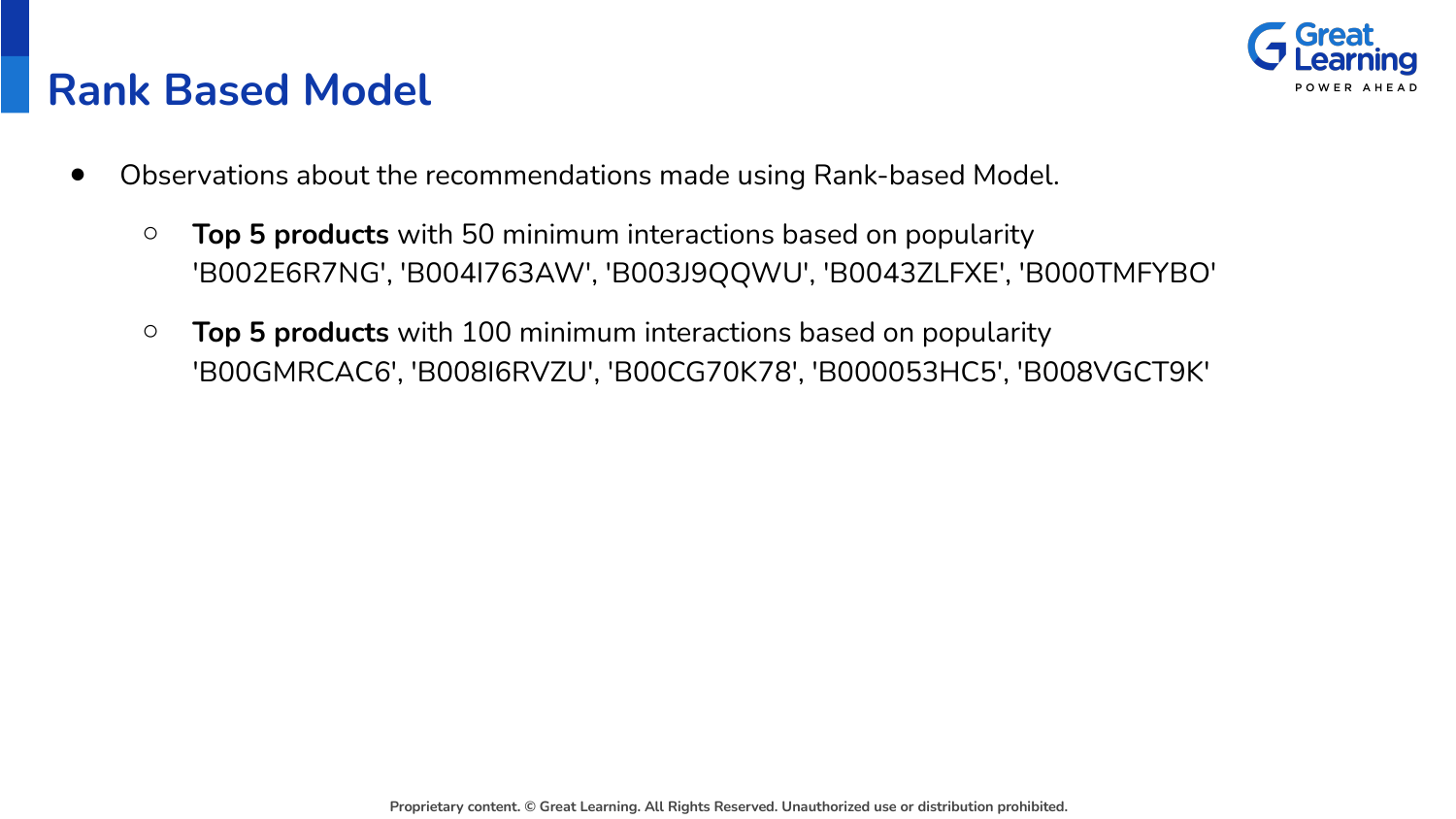

# Rank Based Model
Observations about the recommendations made using Rank-based Model.
Top 5 products with 50 minimum interactions based on popularity
'B002E6R7NG', 'B004I763AW', 'B003J9QQWU', 'B0043ZLFXE', 'B000TMFYBO'
Top 5 products with 100 minimum interactions based on popularity
'B00GMRCAC6', 'B008I6RVZU', 'B00CG70K78', 'B000053HC5', 'B008VGCT9K'